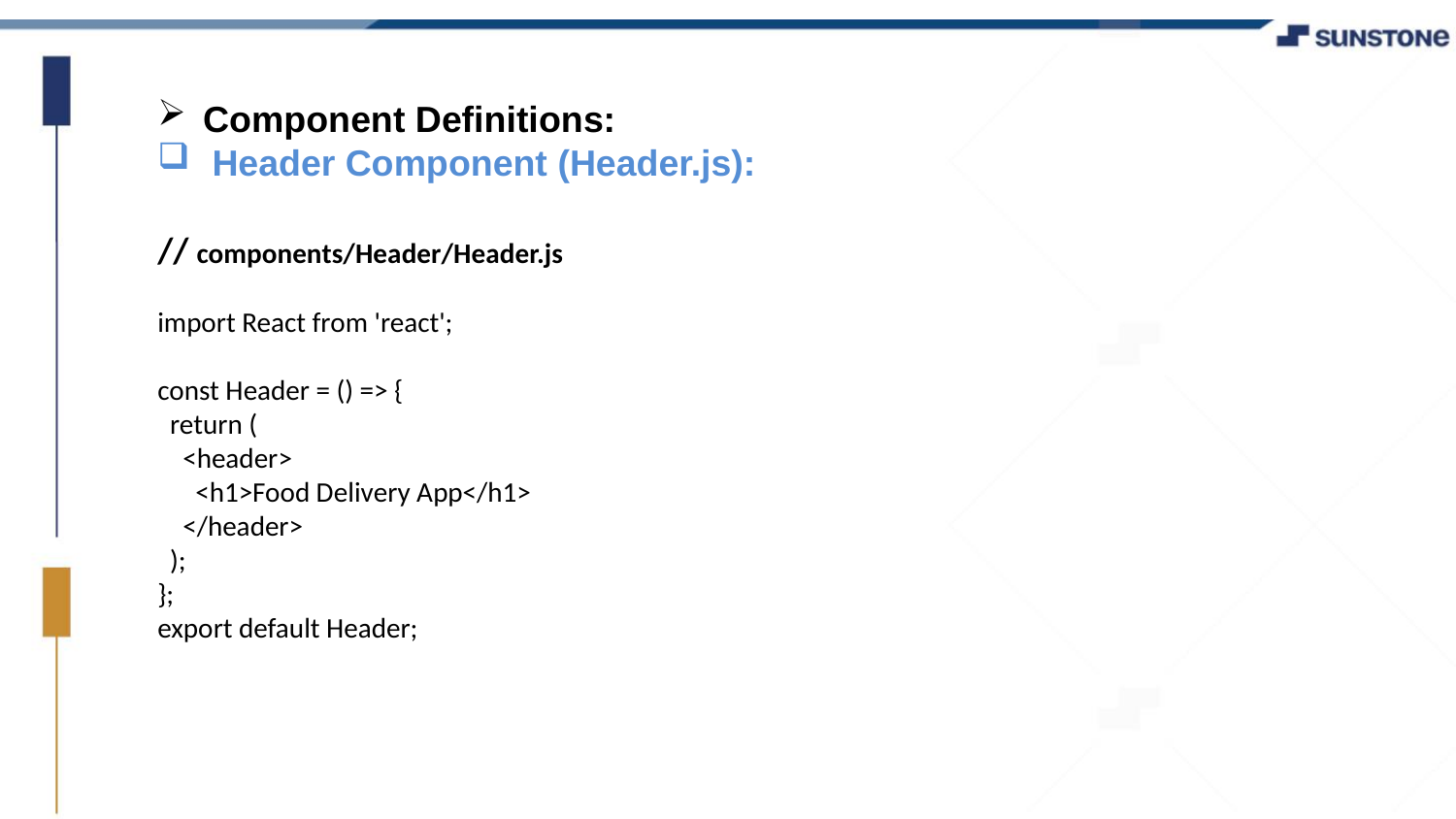

Component Definitions:
Header Component (Header.js):

// components/Header/Header.js

import React from 'react';

const Header = () => {
  return (
    <header>
      <h1>Food Delivery App</h1>
    </header>
  );
};
export default Header;